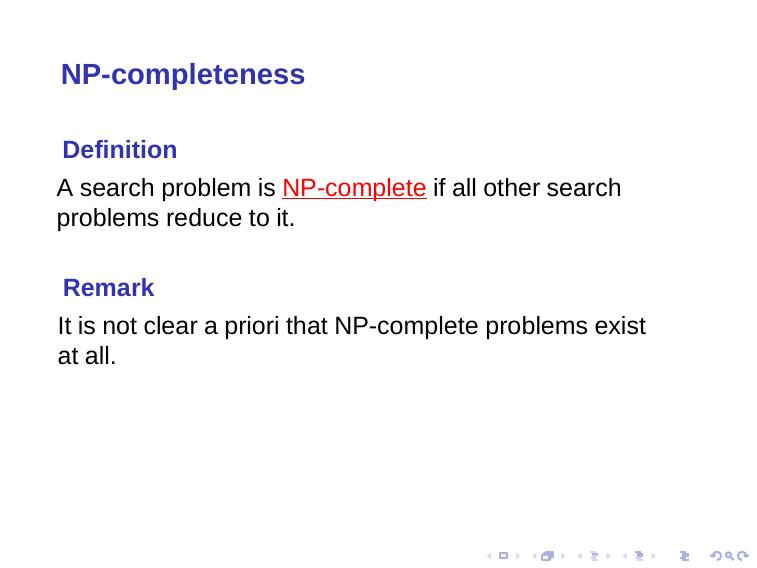

NP-completeness
Definition
A search problem is NP-complete if all other search problems reduce to it.
Remark
It is not clear a priori that NP-complete problems exist at all.